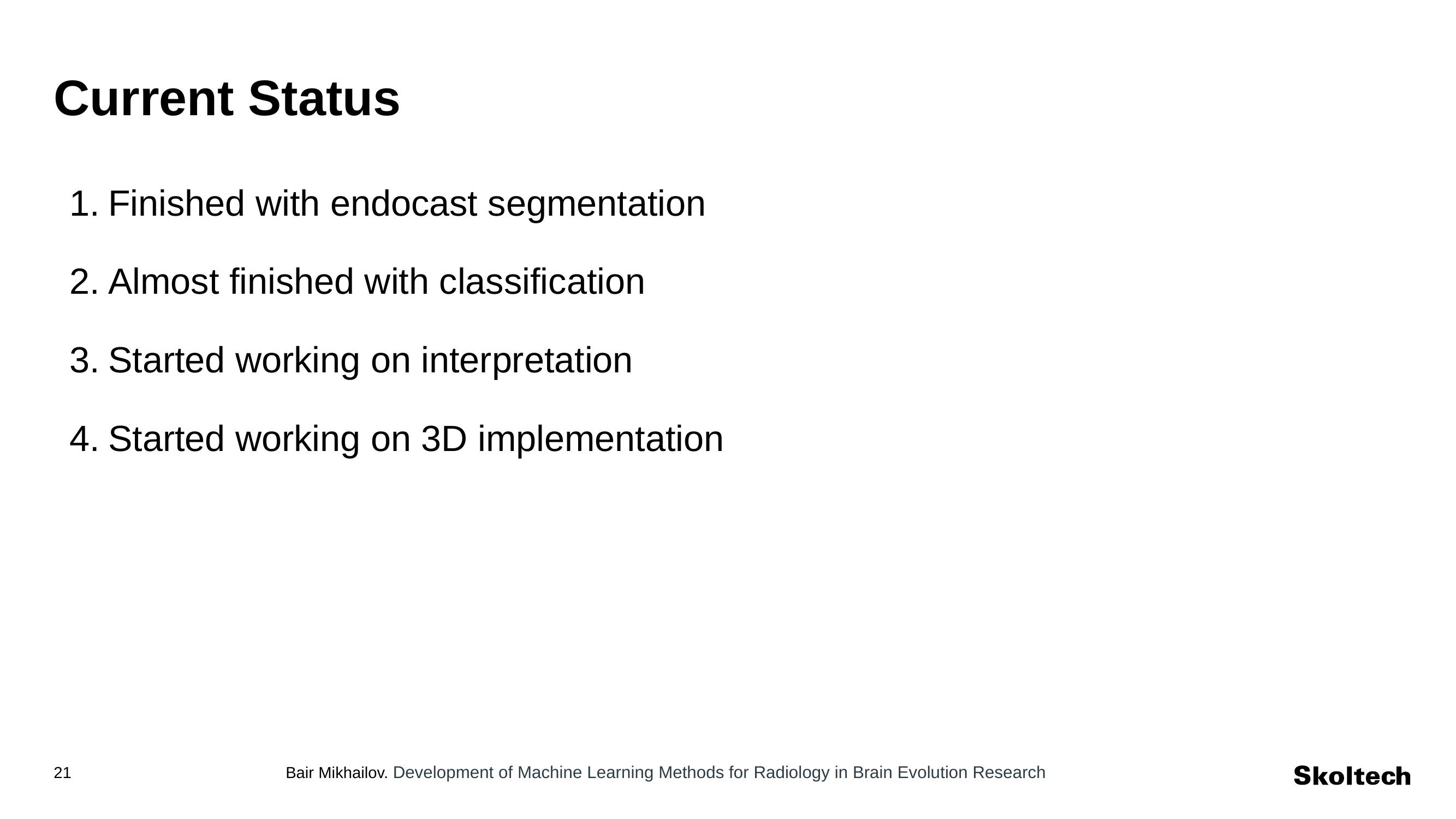

# Current Status
Finished with endocast segmentation

Almost finished with classification
Started working on interpretation
Started working on 3D implementation
Bair Mikhailov. Development of Machine Learning Methods for Radiology in Brain Evolution Research
21